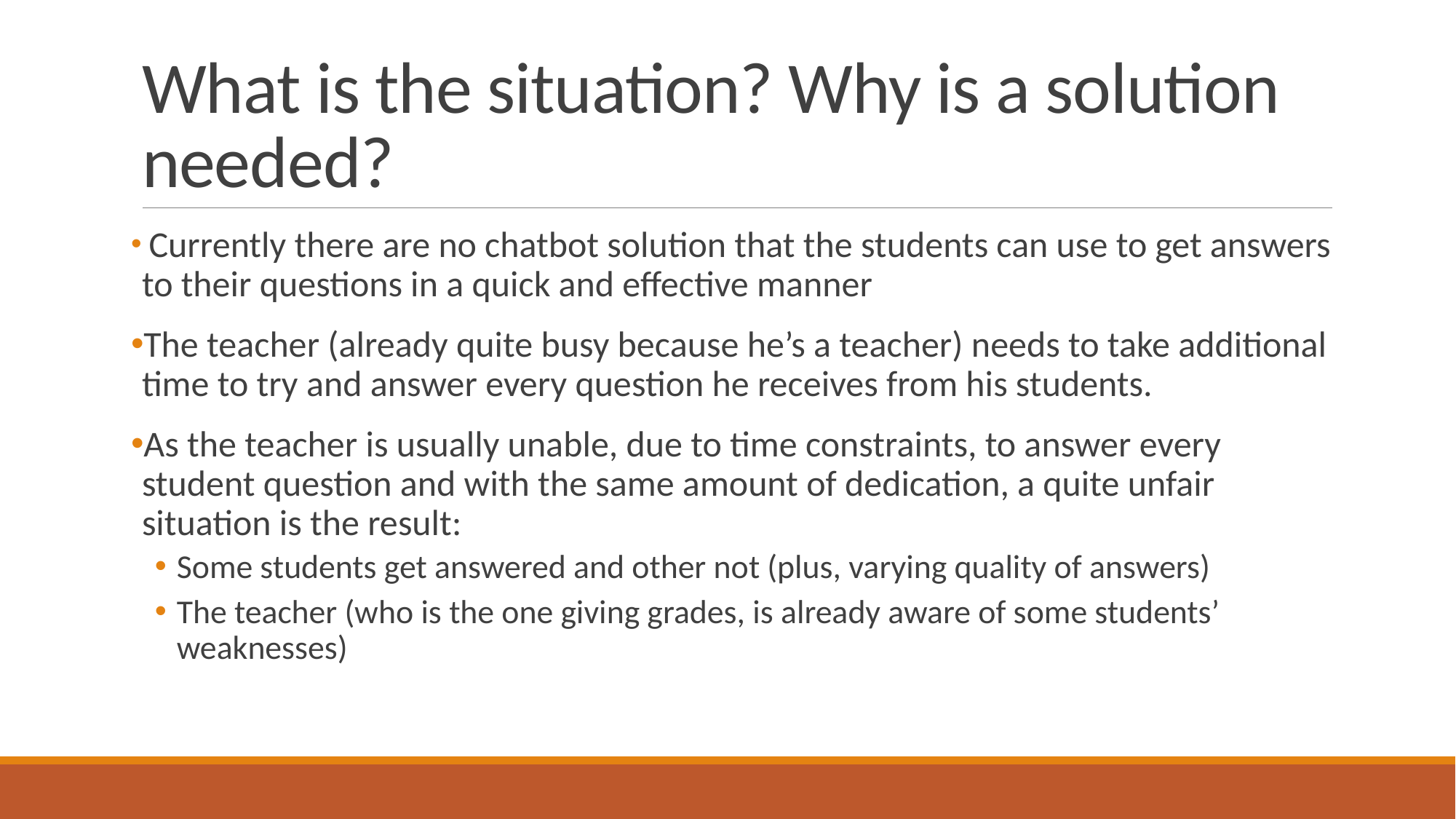

# What is the situation? Why is a solution needed?
 Currently there are no chatbot solution that the students can use to get answers to their questions in a quick and effective manner
The teacher (already quite busy because he’s a teacher) needs to take additional time to try and answer every question he receives from his students.
As the teacher is usually unable, due to time constraints, to answer every student question and with the same amount of dedication, a quite unfair situation is the result:
Some students get answered and other not (plus, varying quality of answers)
The teacher (who is the one giving grades, is already aware of some students’ weaknesses)